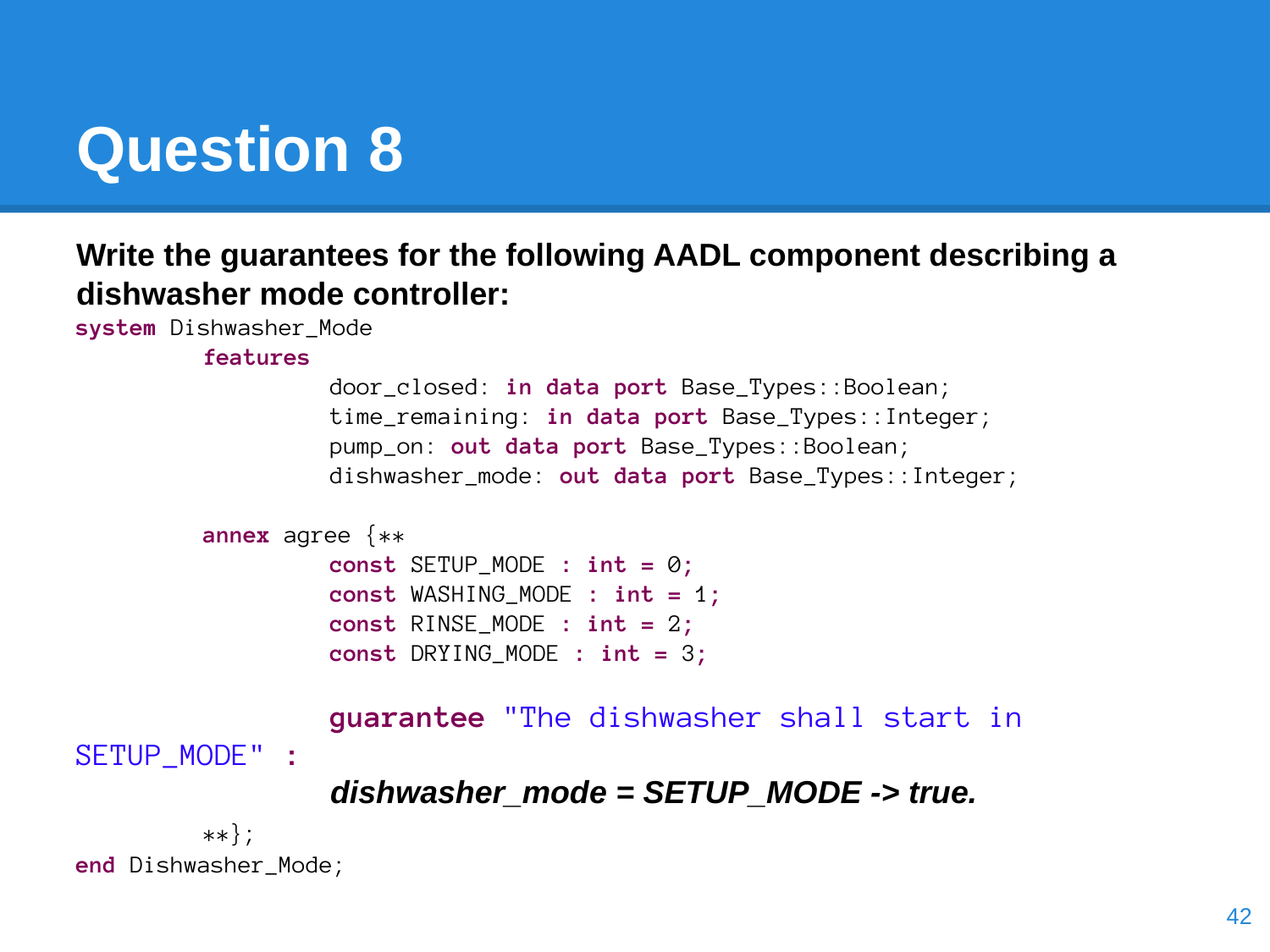

# Question 8
Write the guarantees for the following AADL component describing a dishwasher mode controller:
system Dishwasher_Mode
	features
		door_closed: in data port Base_Types::Boolean;
		time_remaining: in data port Base_Types::Integer;
		pump_on: out data port Base_Types::Boolean;
		dishwasher_mode: out data port Base_Types::Integer;

	annex agree {**
		const SETUP_MODE : int = 0;
		const WASHING_MODE : int = 1;
		const RINSE_MODE : int = 2;
		const DRYING_MODE : int = 3;

		guarantee "The dishwasher shall start in SETUP_MODE" :
		dishwasher_mode = SETUP_MODE -> true.
	**};
end Dishwasher_Mode;

42